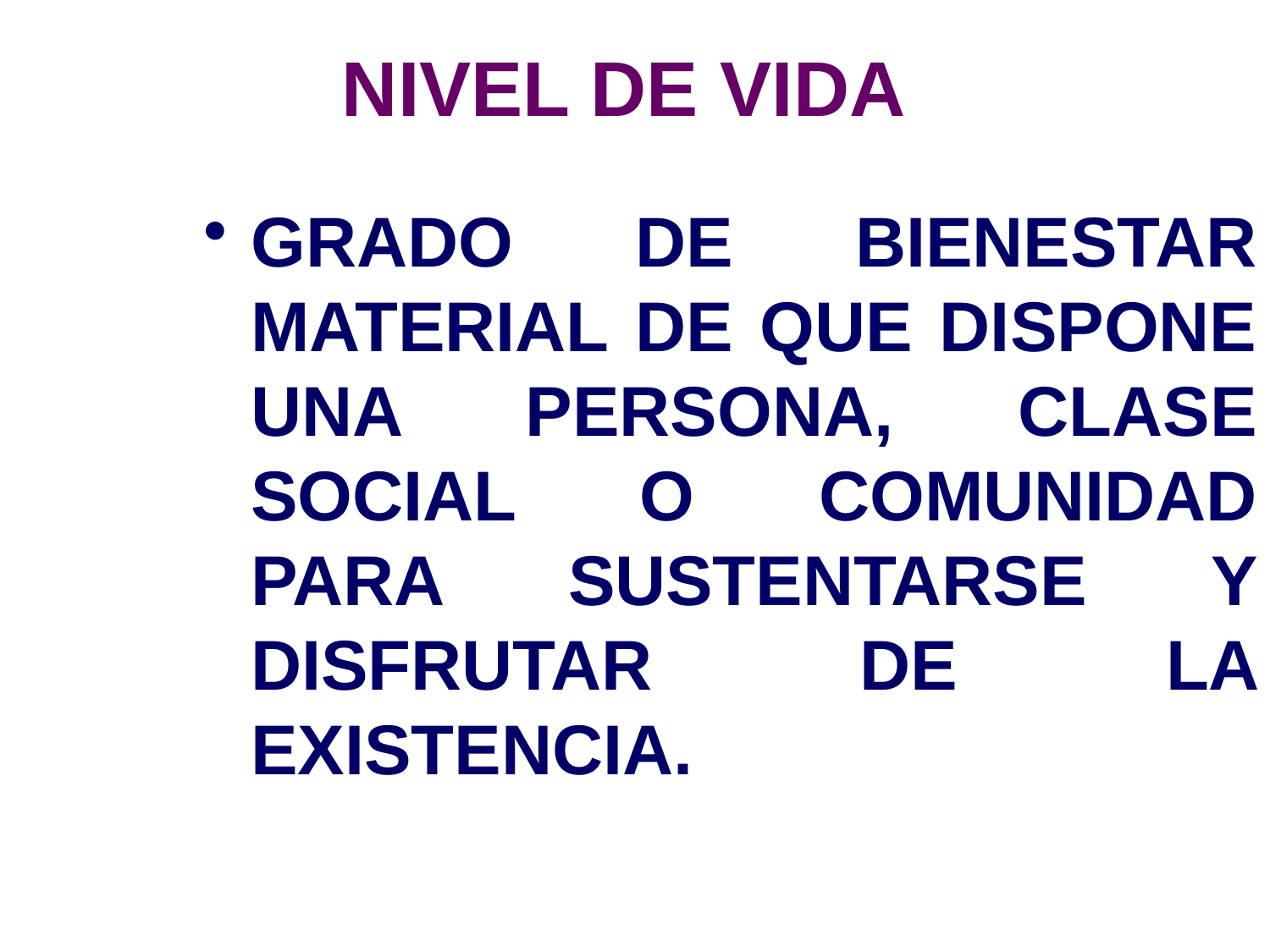

# NIVEL DE VIDA
GRADO DE BIENESTAR MATERIAL DE QUE DISPONE UNA PERSONA, CLASE SOCIAL O COMUNIDAD PARA SUSTENTARSE Y DISFRUTAR DE LA EXISTENCIA.